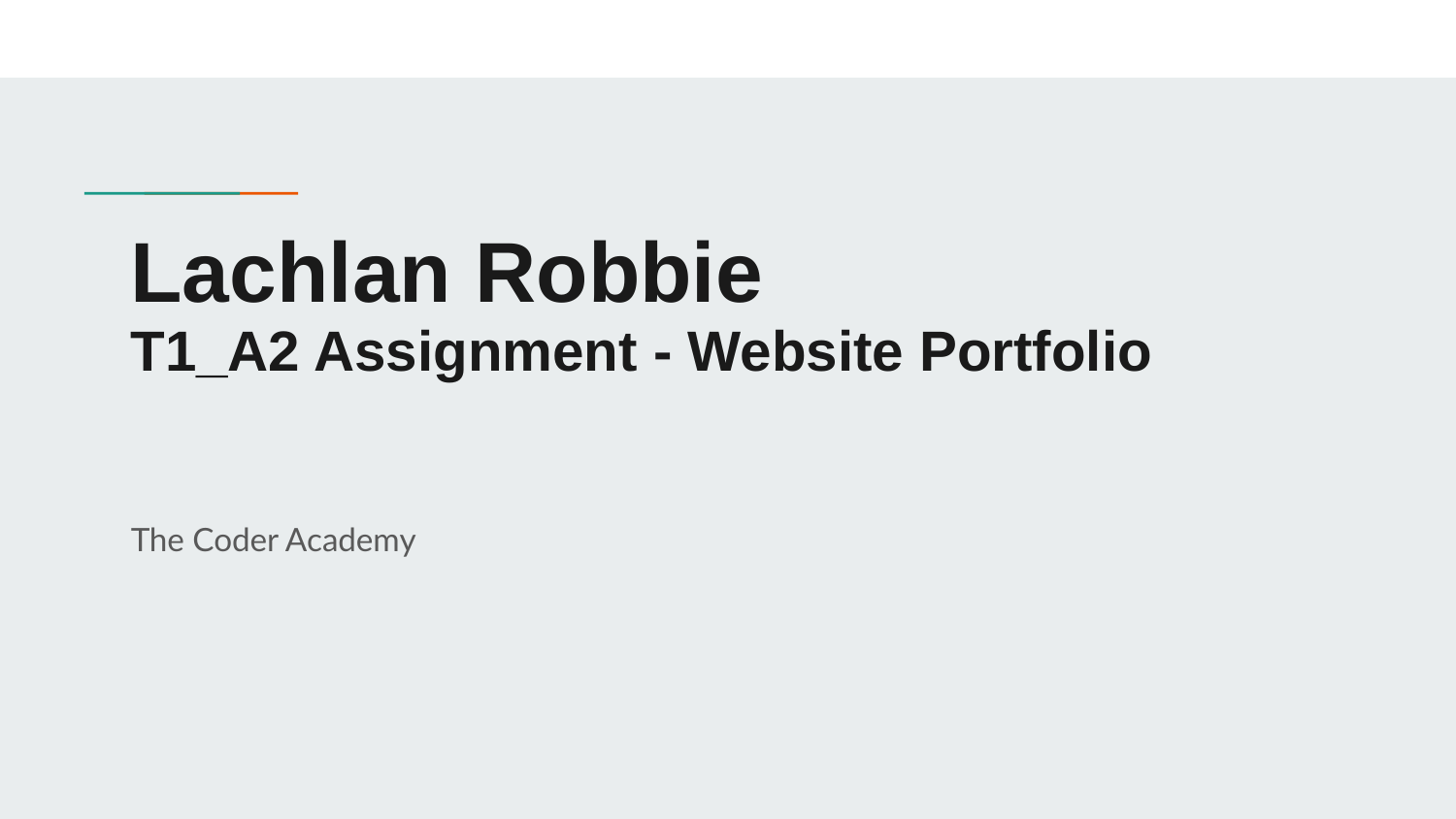

# Lachlan Robbie
T1_A2 Assignment - Website Portfolio
The Coder Academy